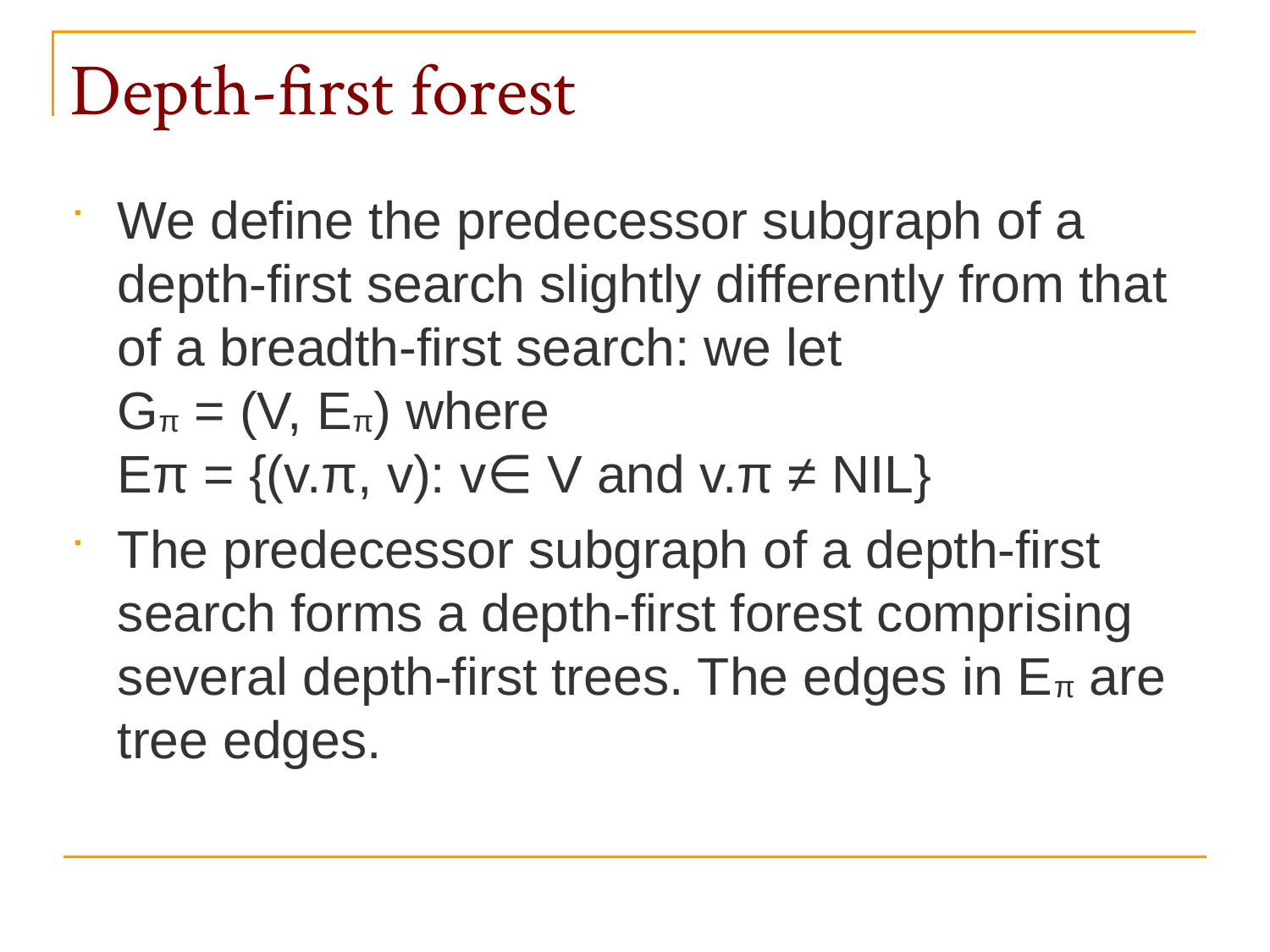

# Depth-first forest
We define the predecessor subgraph of a depth-first search slightly differently from that of a breadth-first search: we let
Gπ = (V, Eπ) where
Eπ = {(v.π, v): v∈ V and v.π ≠ NIL}
The predecessor subgraph of a depth-first search forms a depth-first forest comprising several depth-first trees. The edges in Eπ are tree edges.